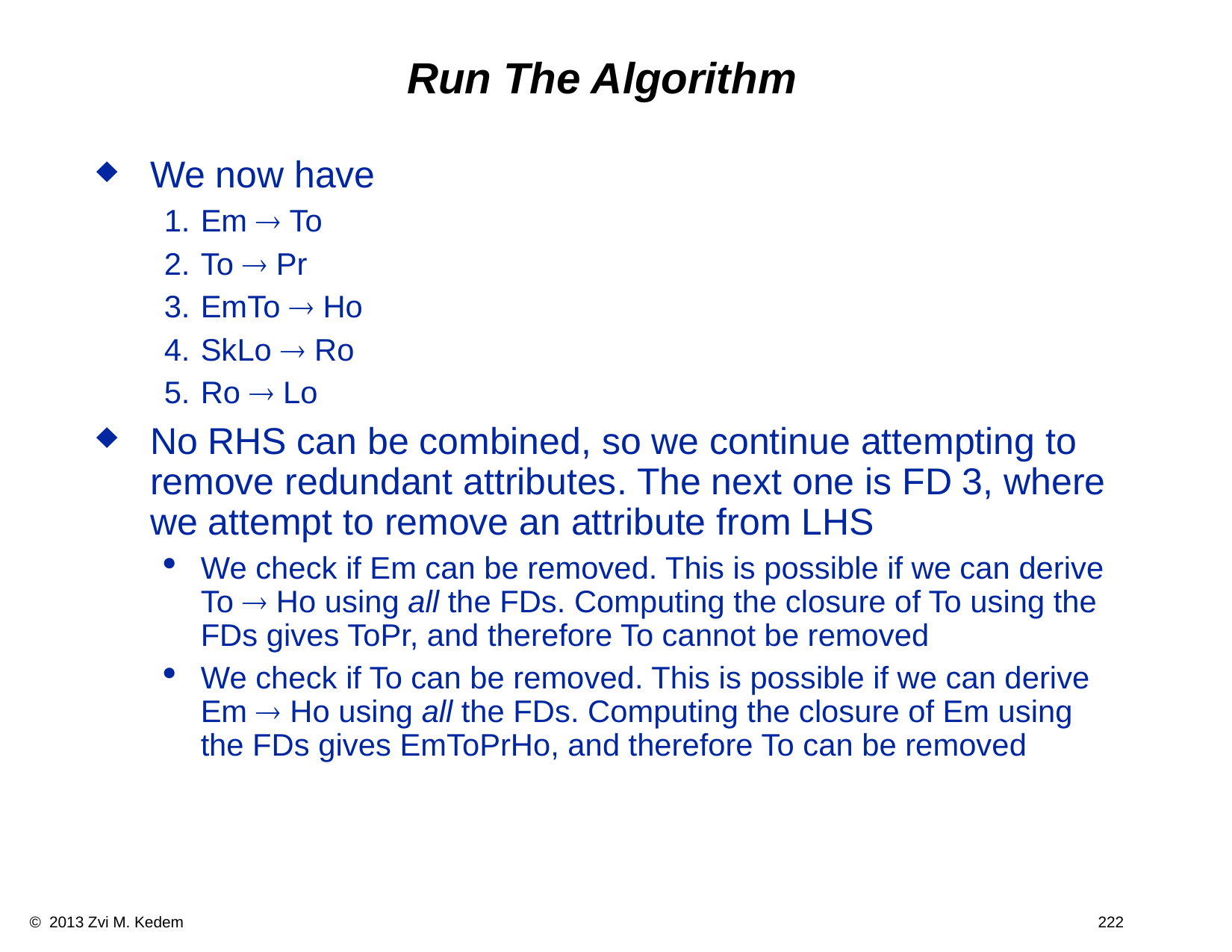

# Run The Algorithm
We now have
Em → To
To → Pr
EmTo → Ho
SkLo → Ro
Ro → Lo
No RHS can be combined, so we continue attempting to remove redundant attributes. The next one is FD 3, where we attempt to remove an attribute from LHS
We check if Em can be removed. This is possible if we can derive To → Ho using all the FDs. Computing the closure of To using the FDs gives ToPr, and therefore To cannot be removed
We check if To can be removed. This is possible if we can derive Em → Ho using all the FDs. Computing the closure of Em using the FDs gives EmToPrHo, and therefore To can be removed